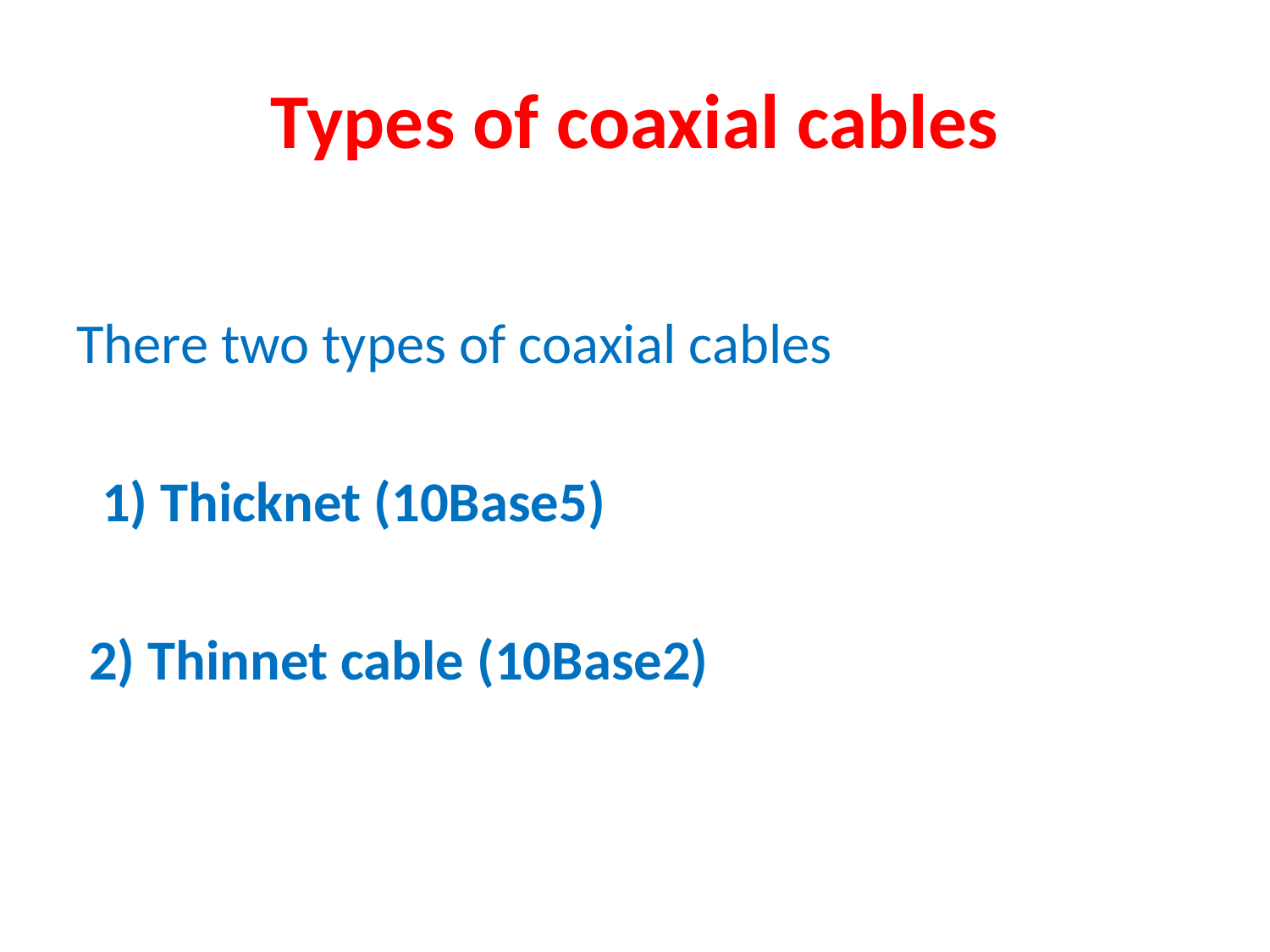

# Types of coaxial cables

There two types of coaxial cables

  1) Thicknet (10Base5)

 2) Thinnet cable (10Base2)